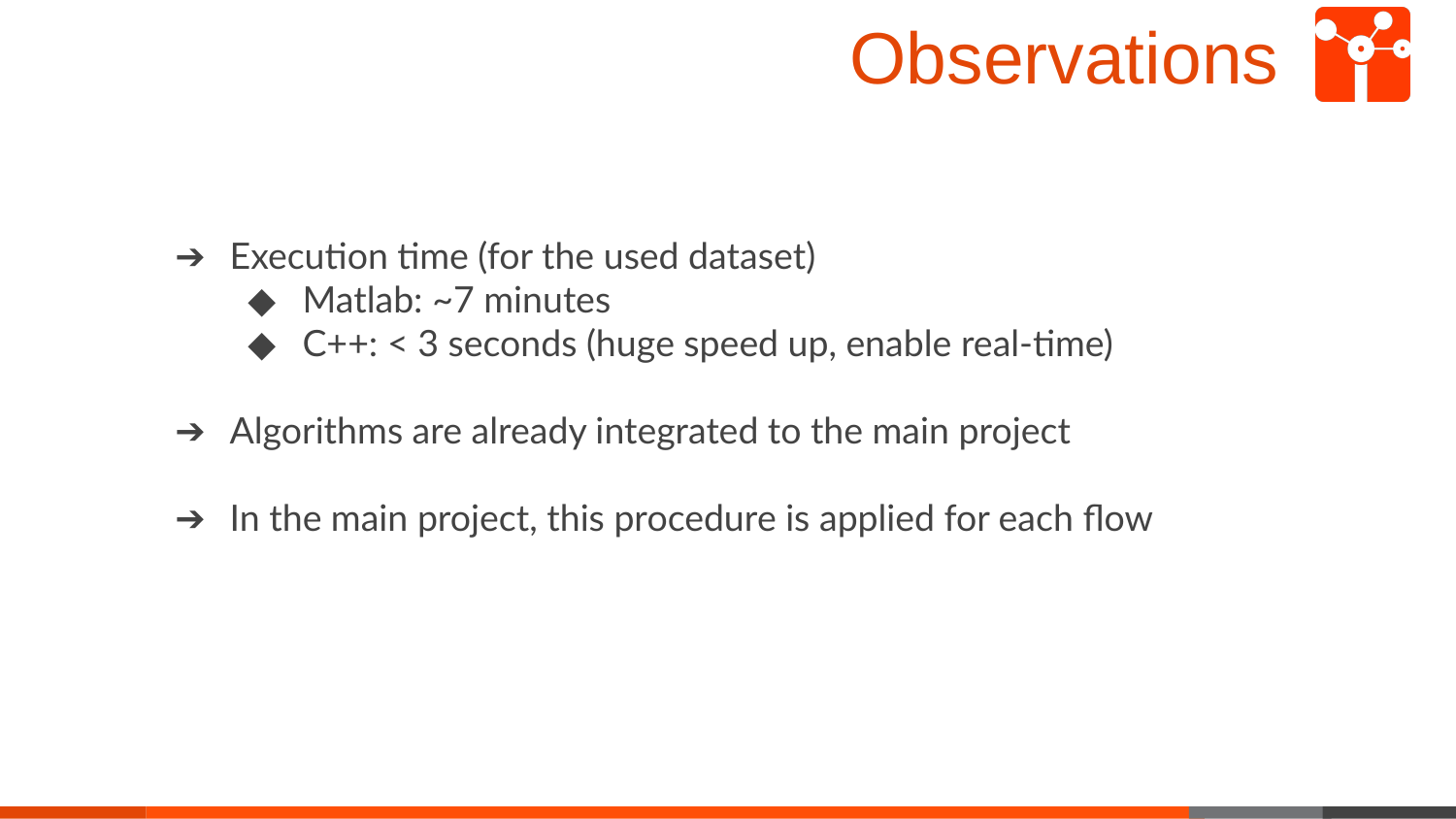

# Observations
Execution time (for the used dataset)
Matlab: ~7 minutes
C++: < 3 seconds (huge speed up, enable real-time)

Algorithms are already integrated to the main project

In the main project, this procedure is applied for each flow